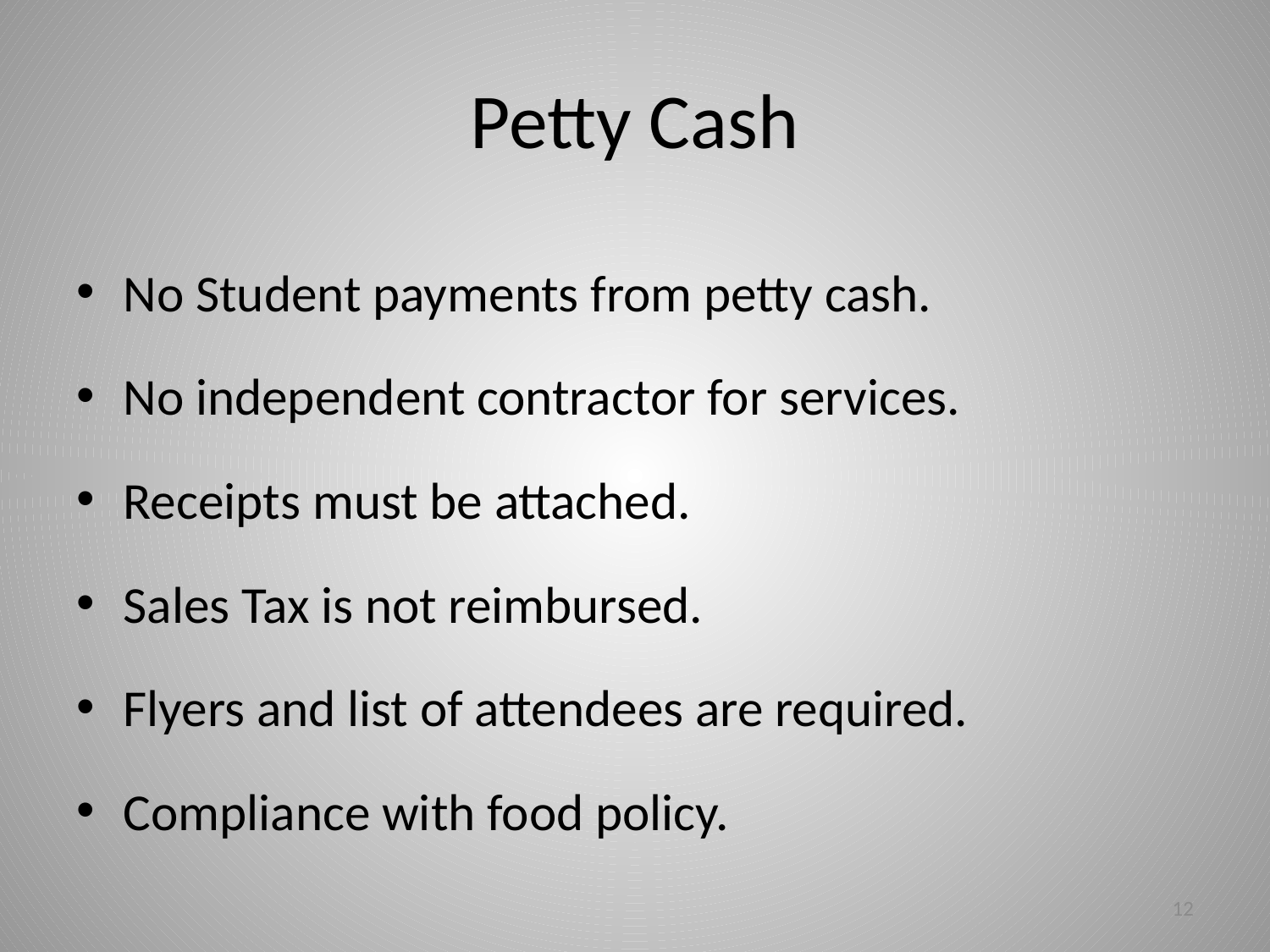

# Petty Cash
No Student payments from petty cash.
No independent contractor for services.
Receipts must be attached.
Sales Tax is not reimbursed.
Flyers and list of attendees are required.
Compliance with food policy.
12